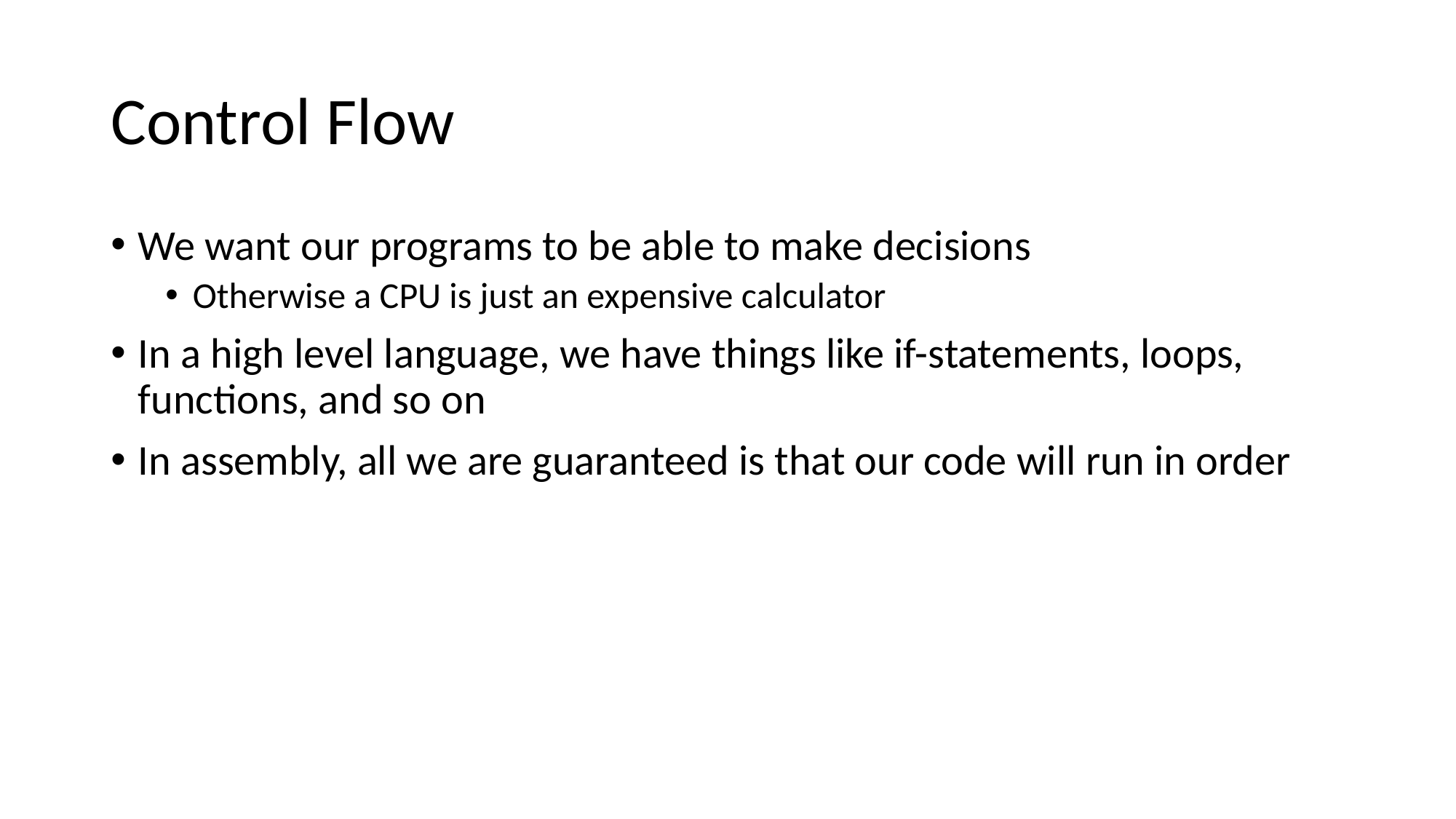

# Control Flow
We want our programs to be able to make decisions
Otherwise a CPU is just an expensive calculator
In a high level language, we have things like if-statements, loops, functions, and so on
In assembly, all we are guaranteed is that our code will run in order